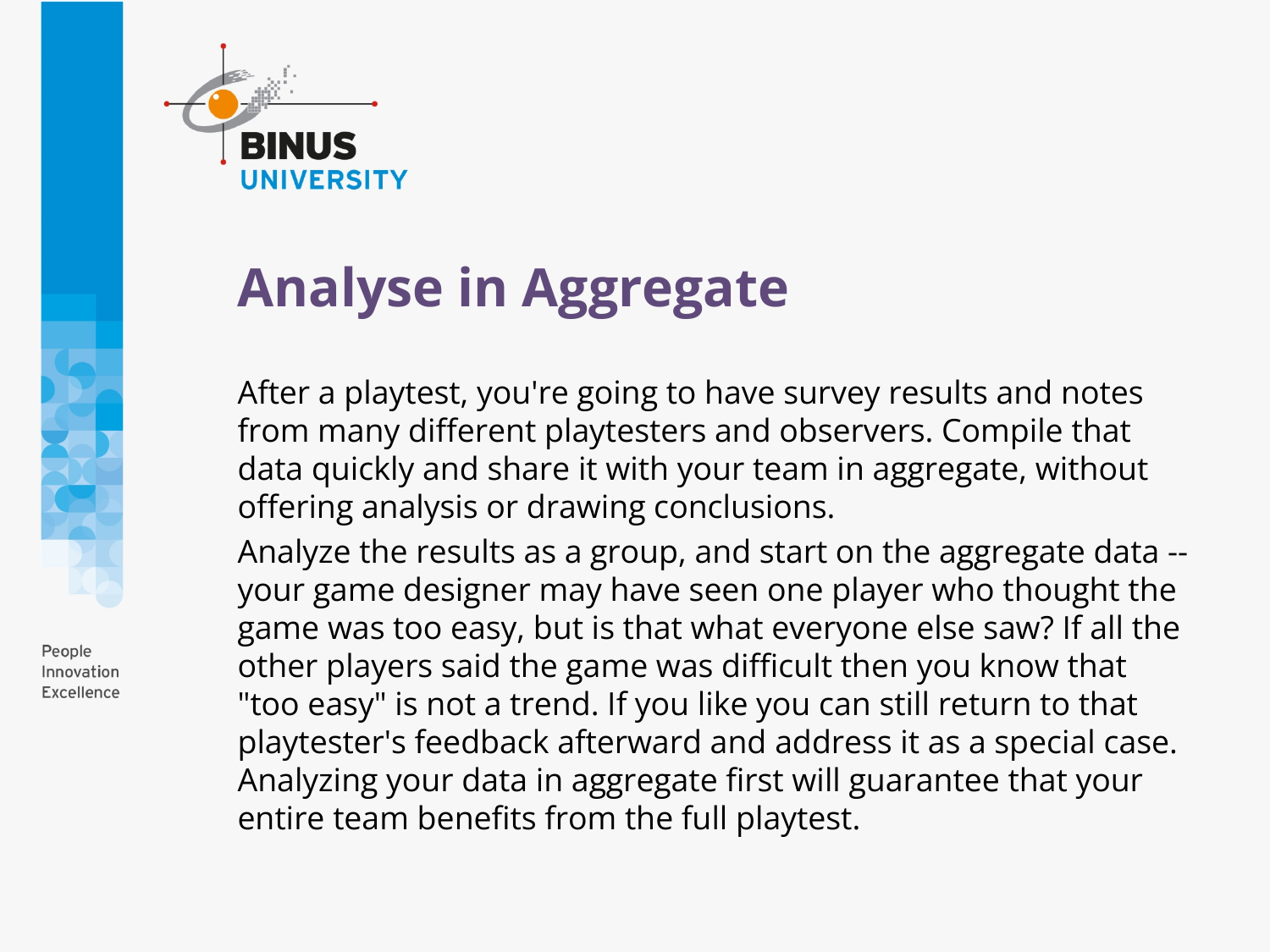

# Analyse in Aggregate
After a playtest, you're going to have survey results and notes from many different playtesters and observers. Compile that data quickly and share it with your team in aggregate, without offering analysis or drawing conclusions.
Analyze the results as a group, and start on the aggregate data -- your game designer may have seen one player who thought the game was too easy, but is that what everyone else saw? If all the other players said the game was difficult then you know that "too easy" is not a trend. If you like you can still return to that playtester's feedback afterward and address it as a special case. Analyzing your data in aggregate first will guarantee that your entire team benefits from the full playtest.